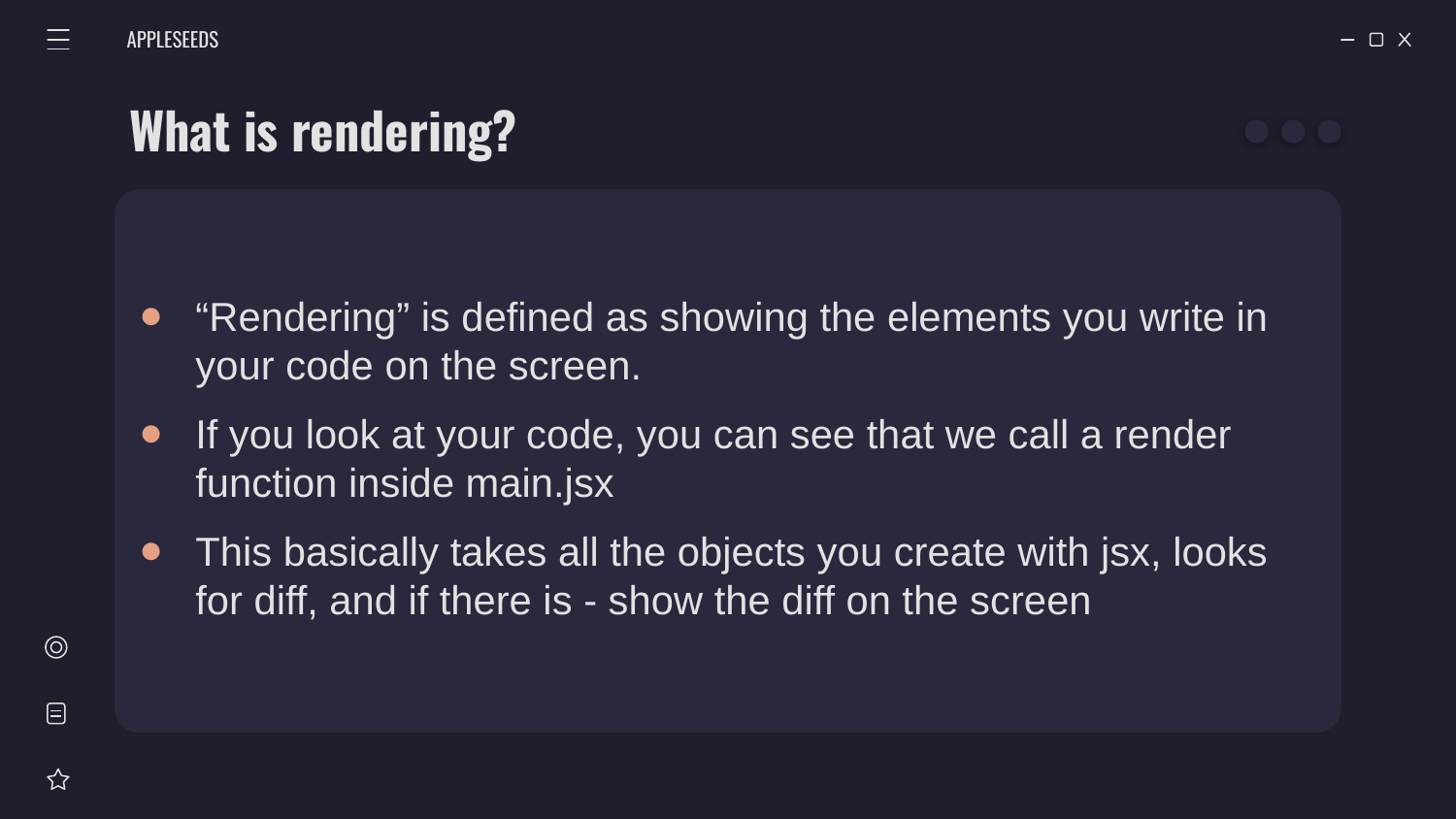

APPLESEEDS

# What is rendering?

“Rendering” is defined as showing the elements you write in your code on the screen.
If you look at your code, you can see that we call a render function inside main.jsx
This basically takes all the objects you create with jsx, looks for diff, and if there is - show the diff on the screen